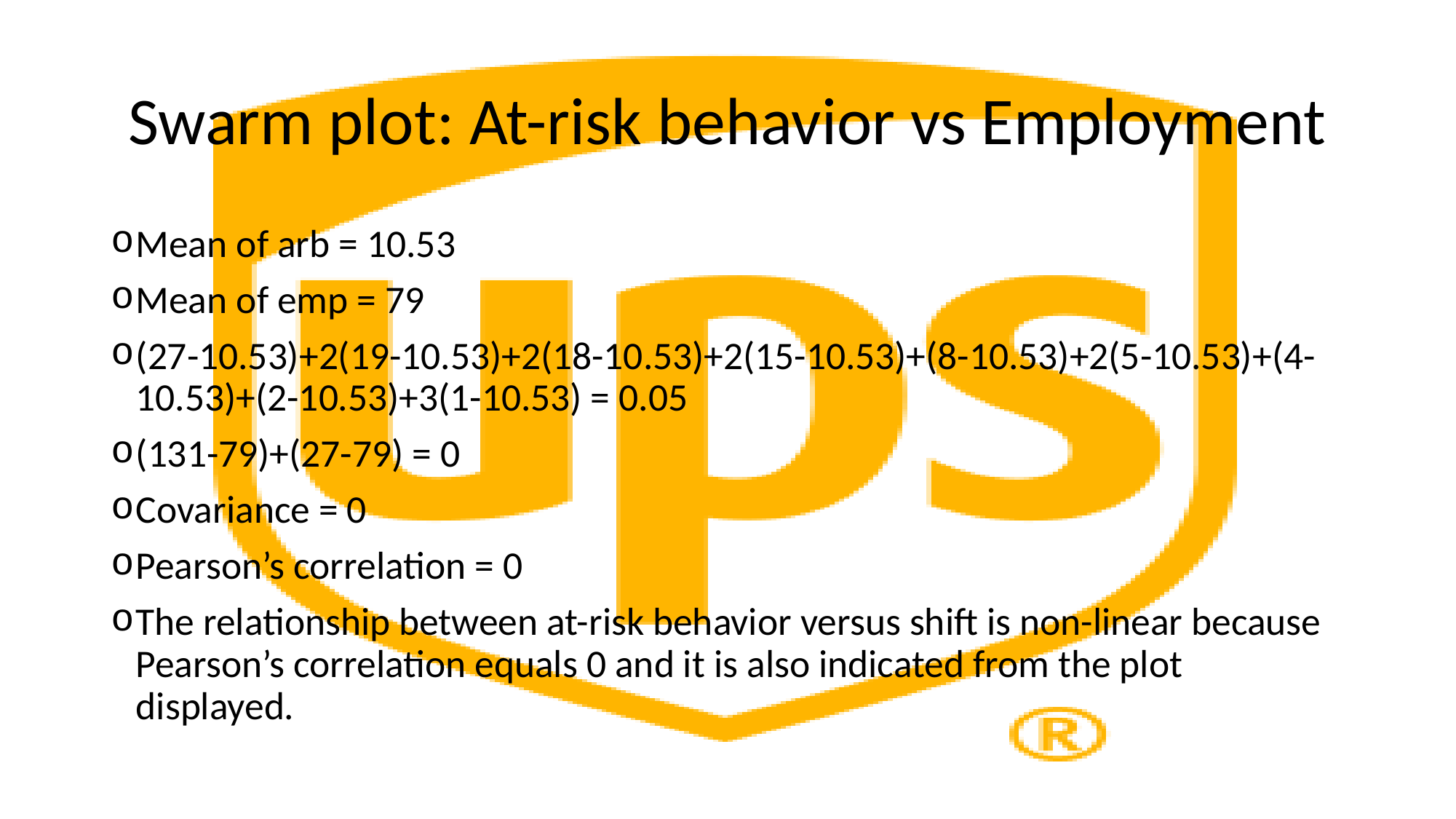

# Swarm plot: At-risk behavior vs Employment
Mean of arb = 10.53
Mean of emp = 79
(27-10.53)+2(19-10.53)+2(18-10.53)+2(15-10.53)+(8-10.53)+2(5-10.53)+(4-10.53)+(2-10.53)+3(1-10.53) = 0.05
(131-79)+(27-79) = 0
Covariance = 0
Pearson’s correlation = 0
The relationship between at-risk behavior versus shift is non-linear because Pearson’s correlation equals 0 and it is also indicated from the plot displayed.